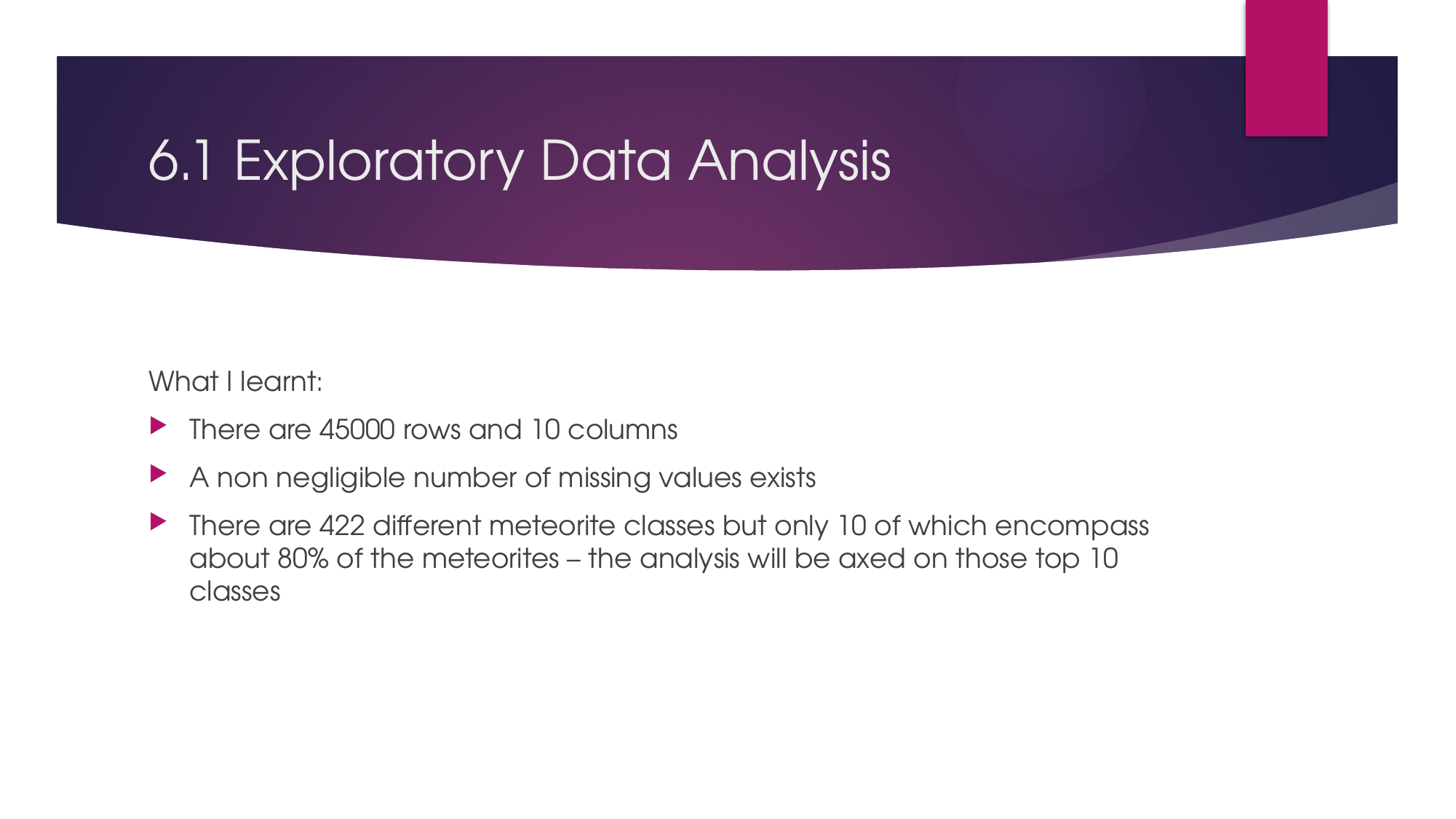

# 6.1 Exploratory Data Analysis

What I learnt:
There are 45000 rows and 10 columns
A non negligible number of missing values exists
There are 422 different meteorite classes but only 10 of which encompass about 80% of the meteorites – the analysis will be axed on those top 10 classes